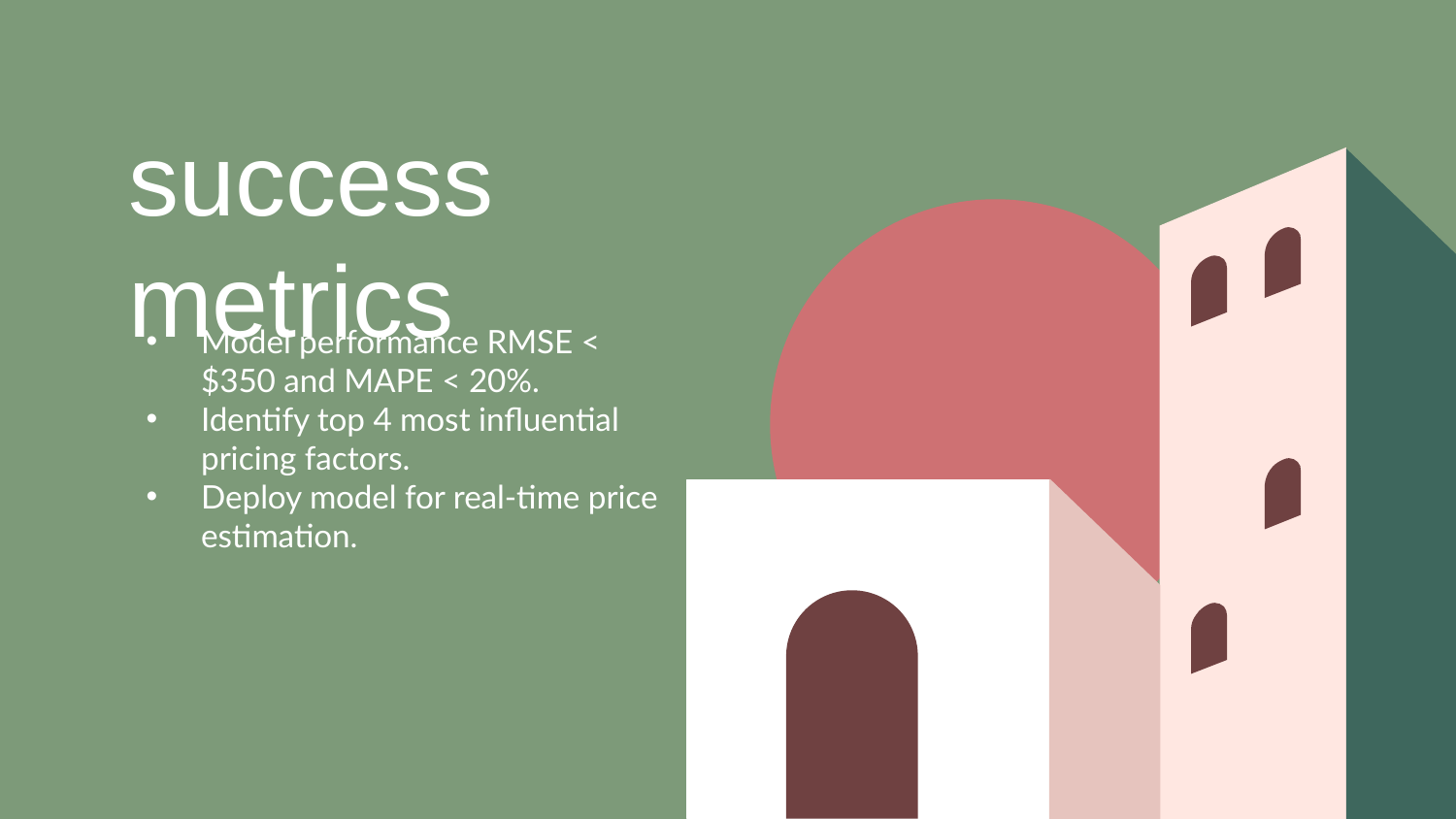

# success metrics
Model performance RMSE < $350 and MAPE < 20%.
Identify top 4 most influential pricing factors.
Deploy model for real-time price estimation.